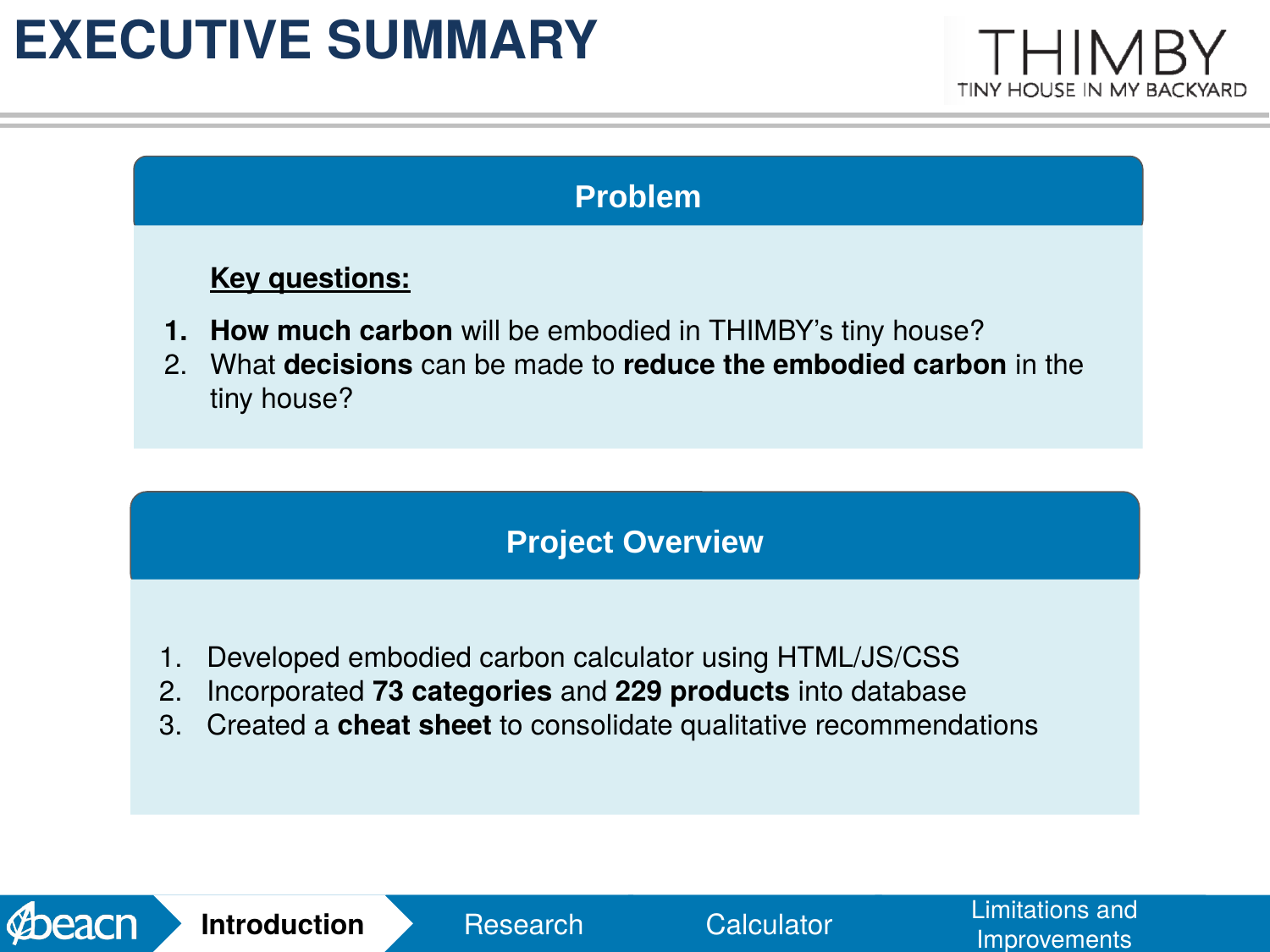

Executive Summary
Problem

Key questions:

How much carbon will be embodied in THIMBY’s tiny house?
What decisions can be made to reduce the embodied carbon in the tiny house?

Project Overview

Developed embodied carbon calculator using HTML/JS/CSS
Incorporated 73 categories and 229 products into database
Created a cheat sheet to consolidate qualitative recommendations